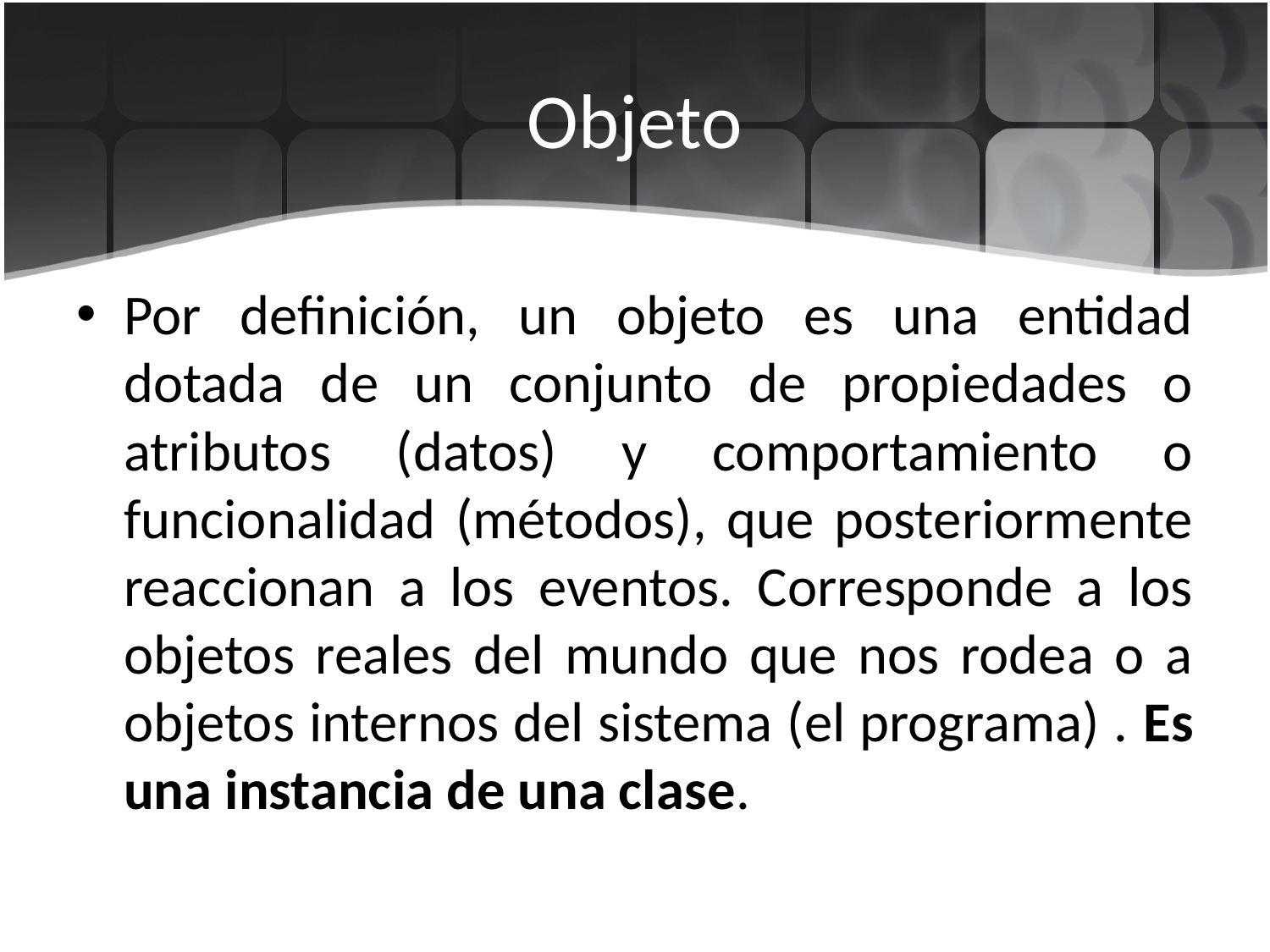

# Objeto
Por definición, un objeto es una entidad dotada de un conjunto de propiedades o atributos (datos) y comportamiento o funcionalidad (métodos), que posteriormente reaccionan a los eventos. Corresponde a los objetos reales del mundo que nos rodea o a objetos internos del sistema (el programa) . Es una instancia de una clase.